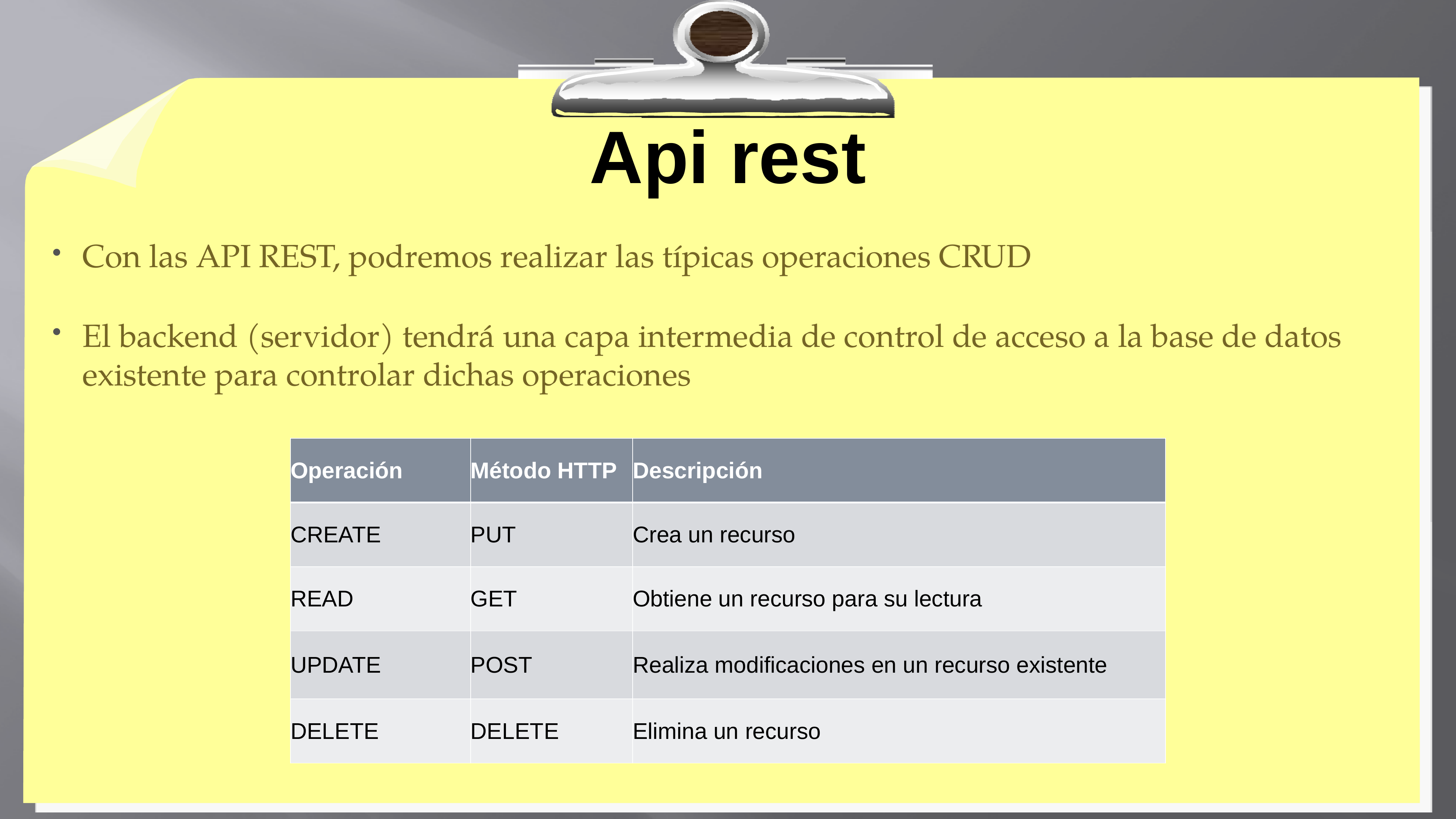

# Api rest
Con las API REST, podremos realizar las típicas operaciones CRUD
El backend (servidor) tendrá una capa intermedia de control de acceso a la base de datos existente para controlar dichas operaciones
| Operación | Método HTTP | Descripción |
| --- | --- | --- |
| CREATE | PUT | Crea un recurso |
| READ | GET | Obtiene un recurso para su lectura |
| UPDATE | POST | Realiza modificaciones en un recurso existente |
| DELETE | DELETE | Elimina un recurso |